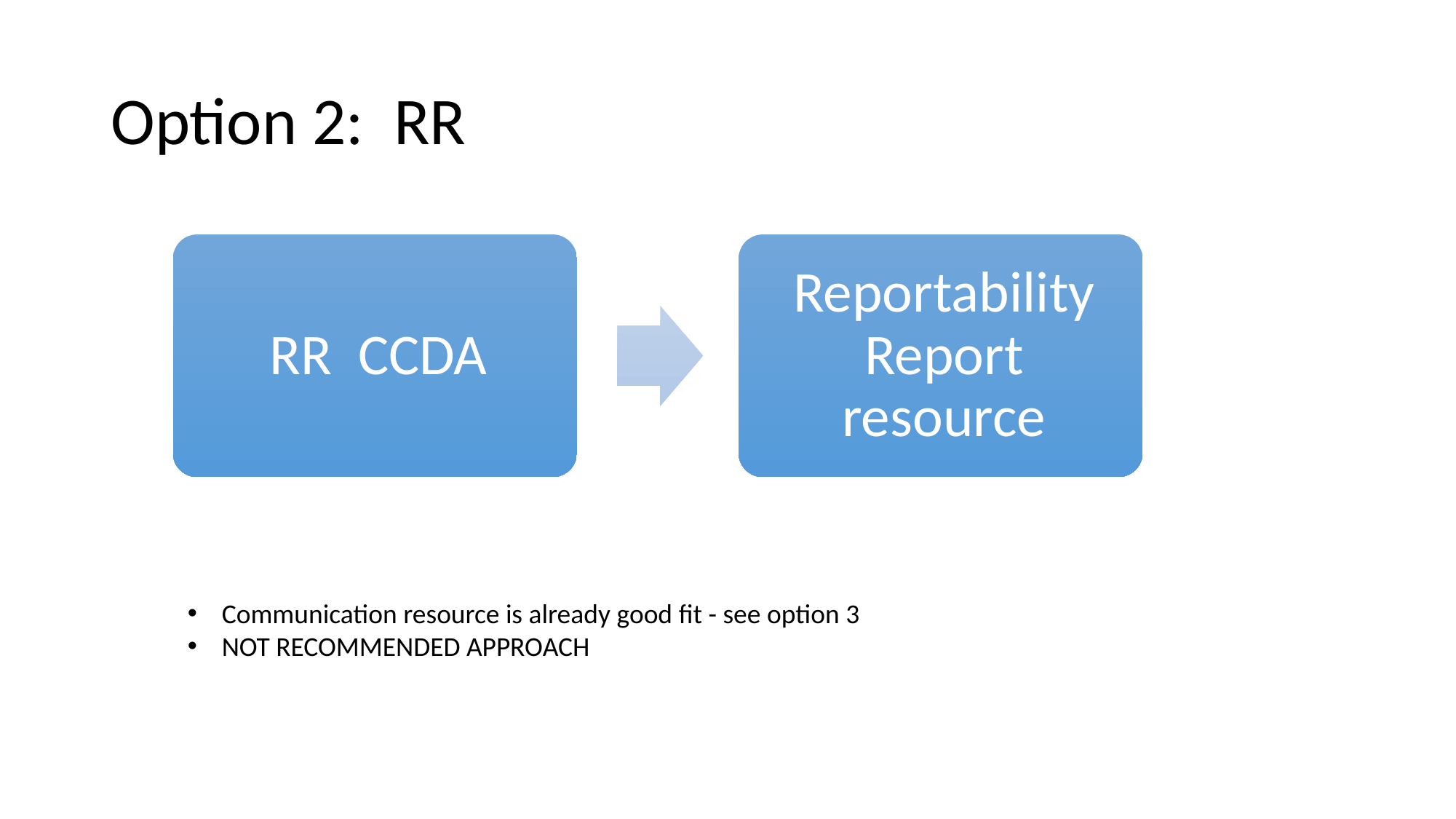

# Option 2:  RR
RR  CCDA

Reportability Report resource
Communication resource is already good fit - see option 3
NOT RECOMMENDED APPROACH